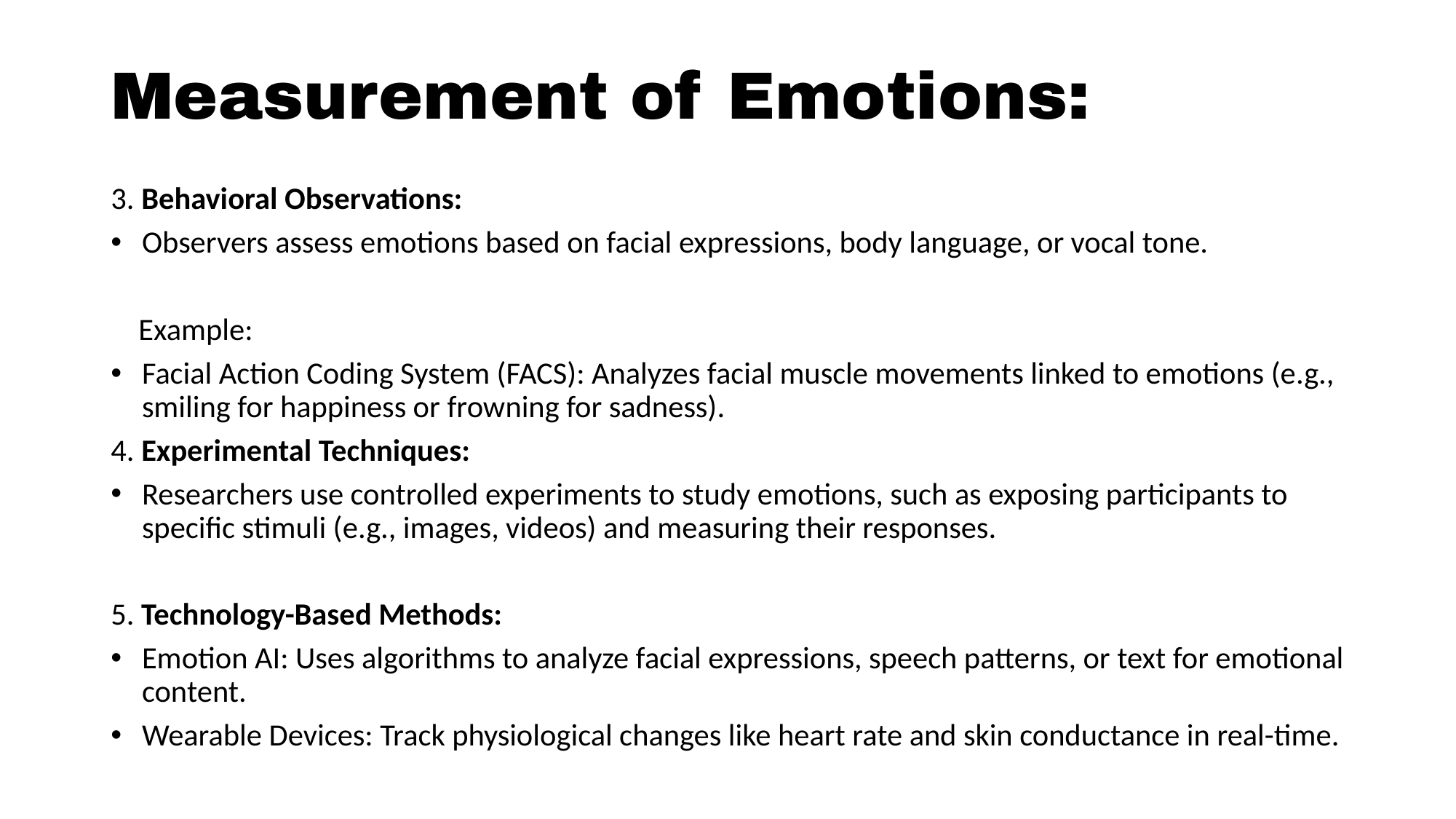

# Measurement of Emotions:

3. Behavioral Observations:
Observers assess emotions based on facial expressions, body language, or vocal tone.

    Example:
Facial Action Coding System (FACS): Analyzes facial muscle movements linked to emotions (e.g., smiling for happiness or frowning for sadness).
4. Experimental Techniques:
Researchers use controlled experiments to study emotions, such as exposing participants to specific stimuli (e.g., images, videos) and measuring their responses.

5. Technology-Based Methods:
Emotion AI: Uses algorithms to analyze facial expressions, speech patterns, or text for emotional content.
Wearable Devices: Track physiological changes like heart rate and skin conductance in real-time.